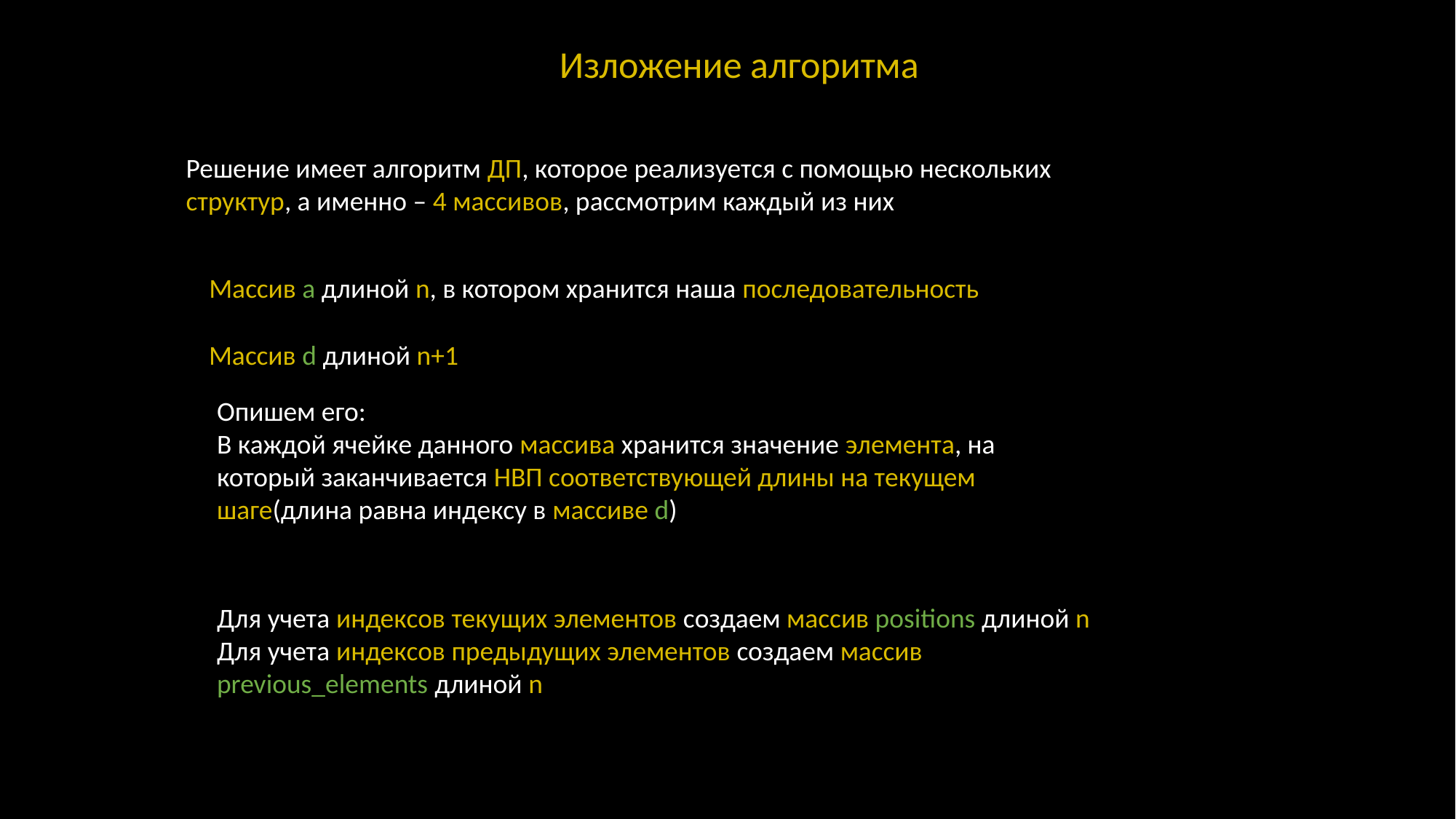

Изложение алгоритма
Решение имеет алгоритм ДП, которое реализуется с помощью нескольких структур, а именно – 4 массивов, рассмотрим каждый из них
Массив a длиной n, в котором хранится наша последовательность
Массив d длиной n+1
Опишем его:
В каждой ячейке данного массива хранится значение элемента, на который заканчивается НВП соответствующей длины на текущем шаге(длина равна индексу в массиве d)

Для учета индексов текущих элементов создаем массив positions длиной n
Для учета индексов предыдущих элементов создаем массив previous_elements длиной n